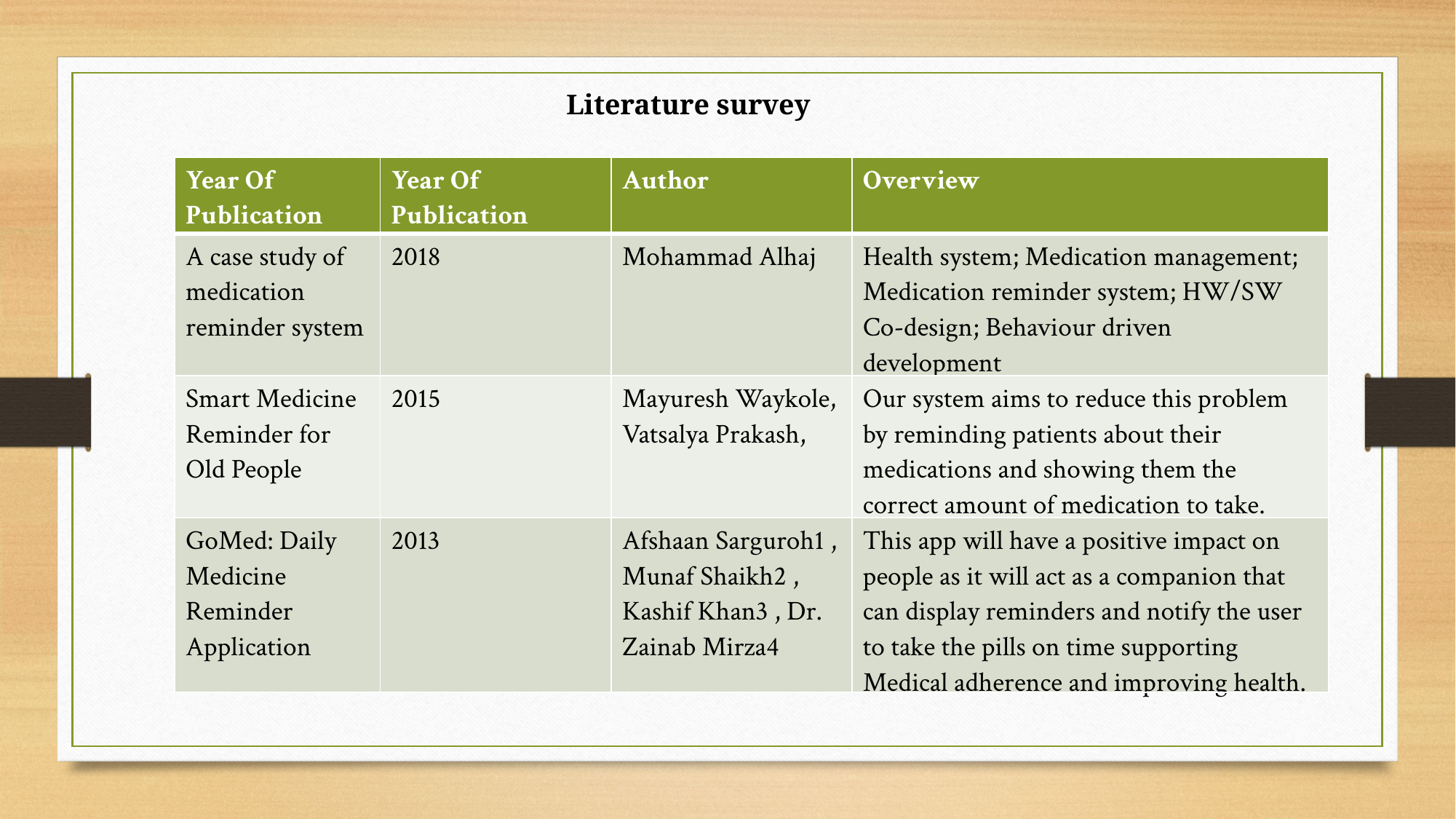

Literature survey
| Year Of Publication | Year Of Publication | Author | Overview |
| --- | --- | --- | --- |
| A case study of medication reminder system | 2018 | Mohammad Alhaj | Health system; Medication management; Medication reminder system; HW/SW Co-design; Behaviour driven development |
| Smart Medicine Reminder for Old People | 2015 | Mayuresh Waykole, Vatsalya Prakash, | Our system aims to reduce this problem by reminding patients about their medications and showing them the correct amount of medication to take. |
| GoMed: Daily Medicine Reminder Application | 2013 | Afshaan Sarguroh1 , Munaf Shaikh2 , Kashif Khan3 , Dr. Zainab Mirza4 | This app will have a positive impact on people as it will act as a companion that can display reminders and notify the user to take the pills on time supporting Medical adherence and improving health. |